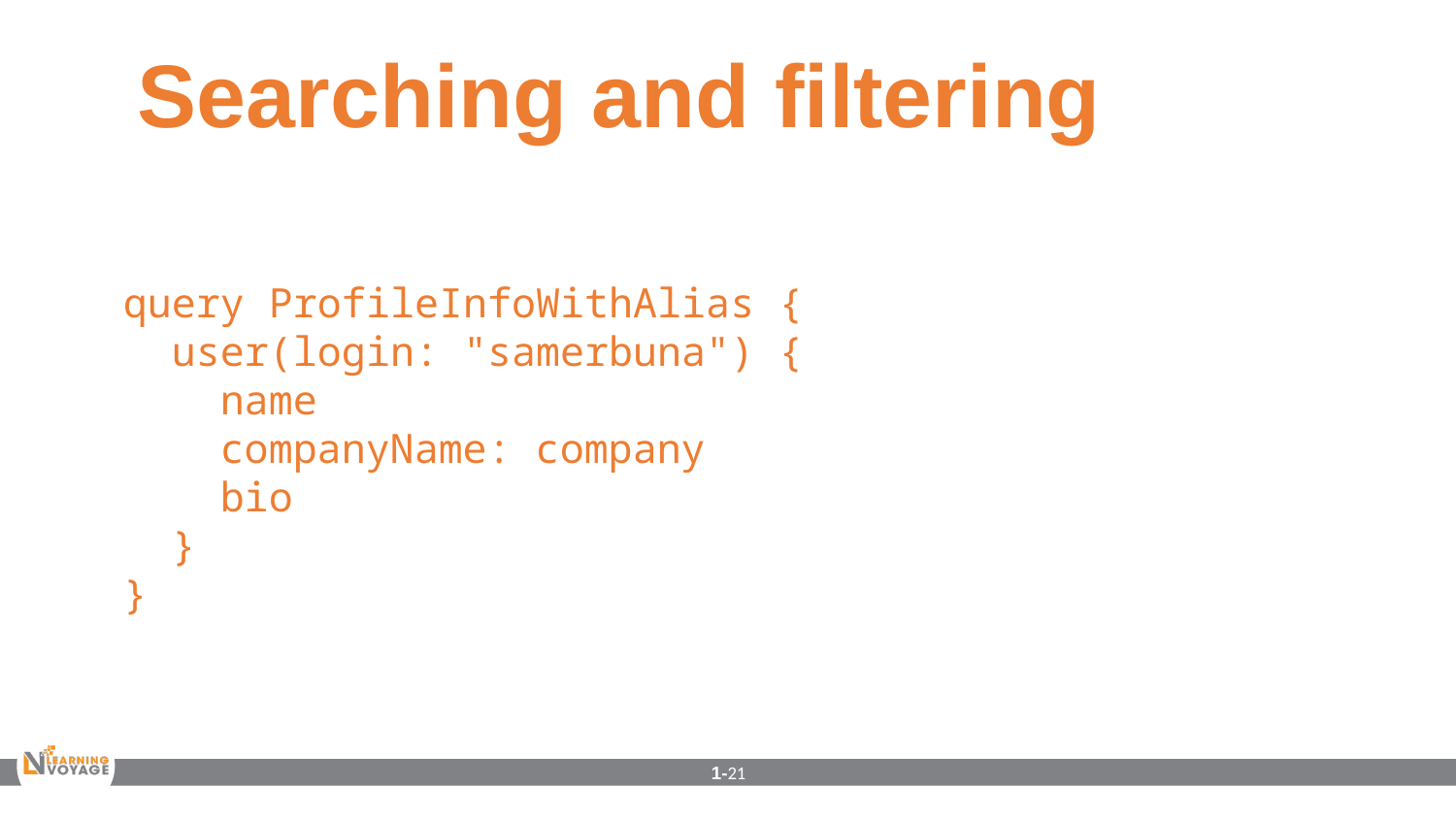

Searching and filtering
query ProfileInfoWithAlias {
  user(login: "samerbuna") {
    name
    companyName: company
    bio
  }
}
1-21